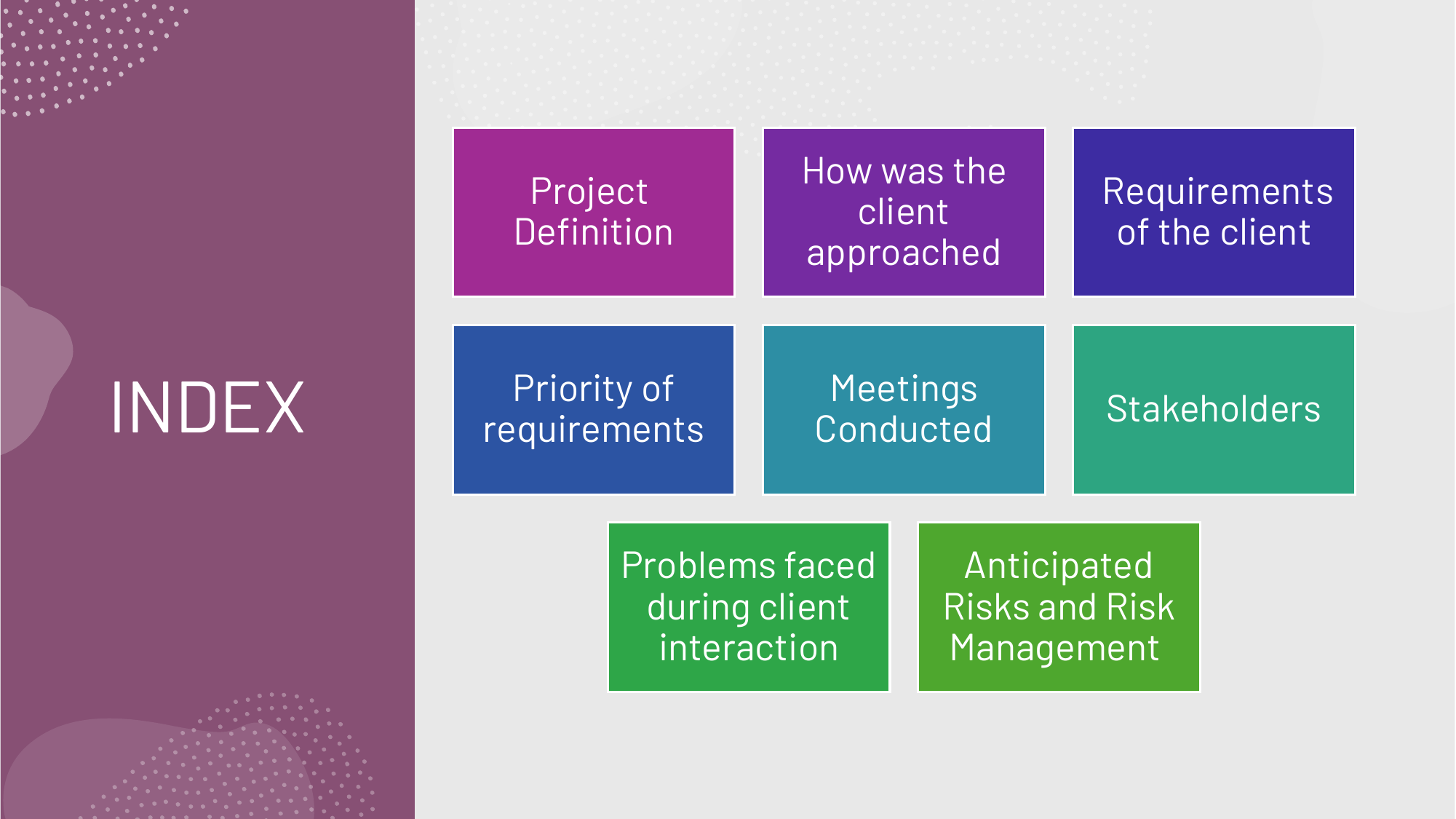

Project  Definition
How was the client approached
 Requirements of the client
Priority of requirements
Meetings Conducted
Stakeholders
Problems faced during client interaction
Anticipated Risks and Risk Management
# INDEX